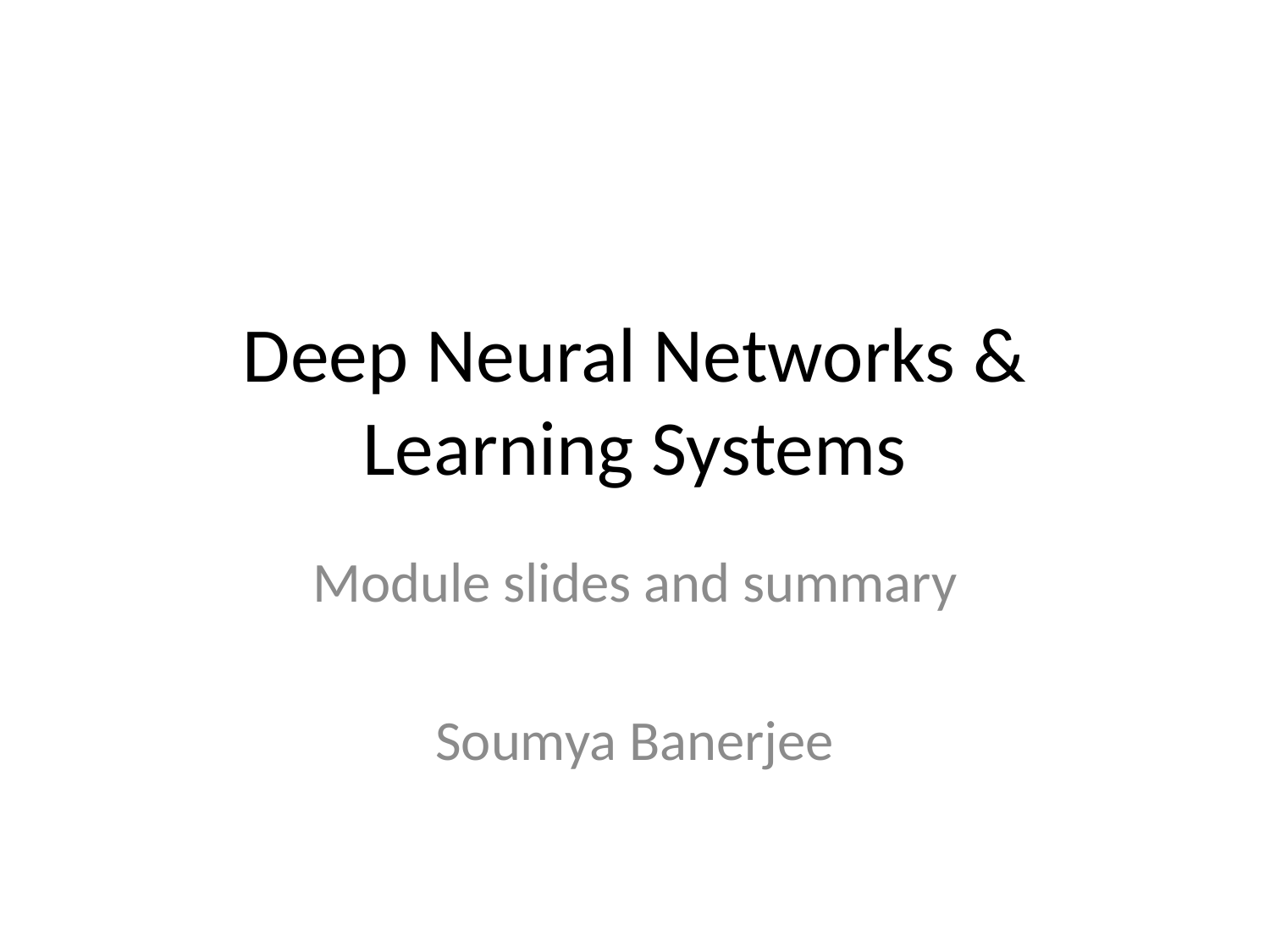

# Deep Neural Networks & Learning Systems
Module slides and summary

Soumya Banerjee